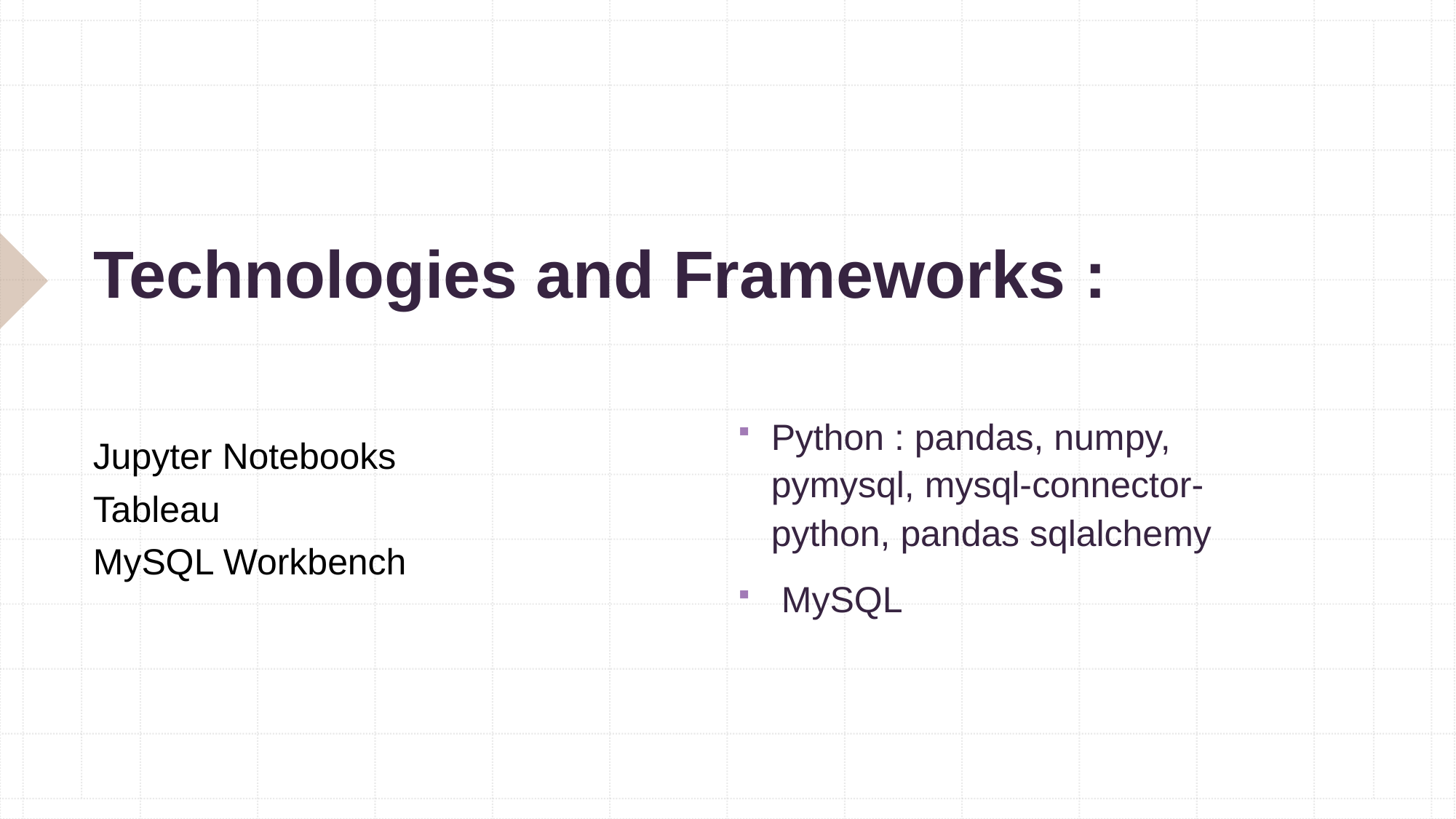

# Technologies and Frameworks :

Python : pandas, numpy, pymysql, mysql-connector-python, pandas sqlalchemy
 MySQL

Jupyter Notebooks
Tableau
MySQL Workbench